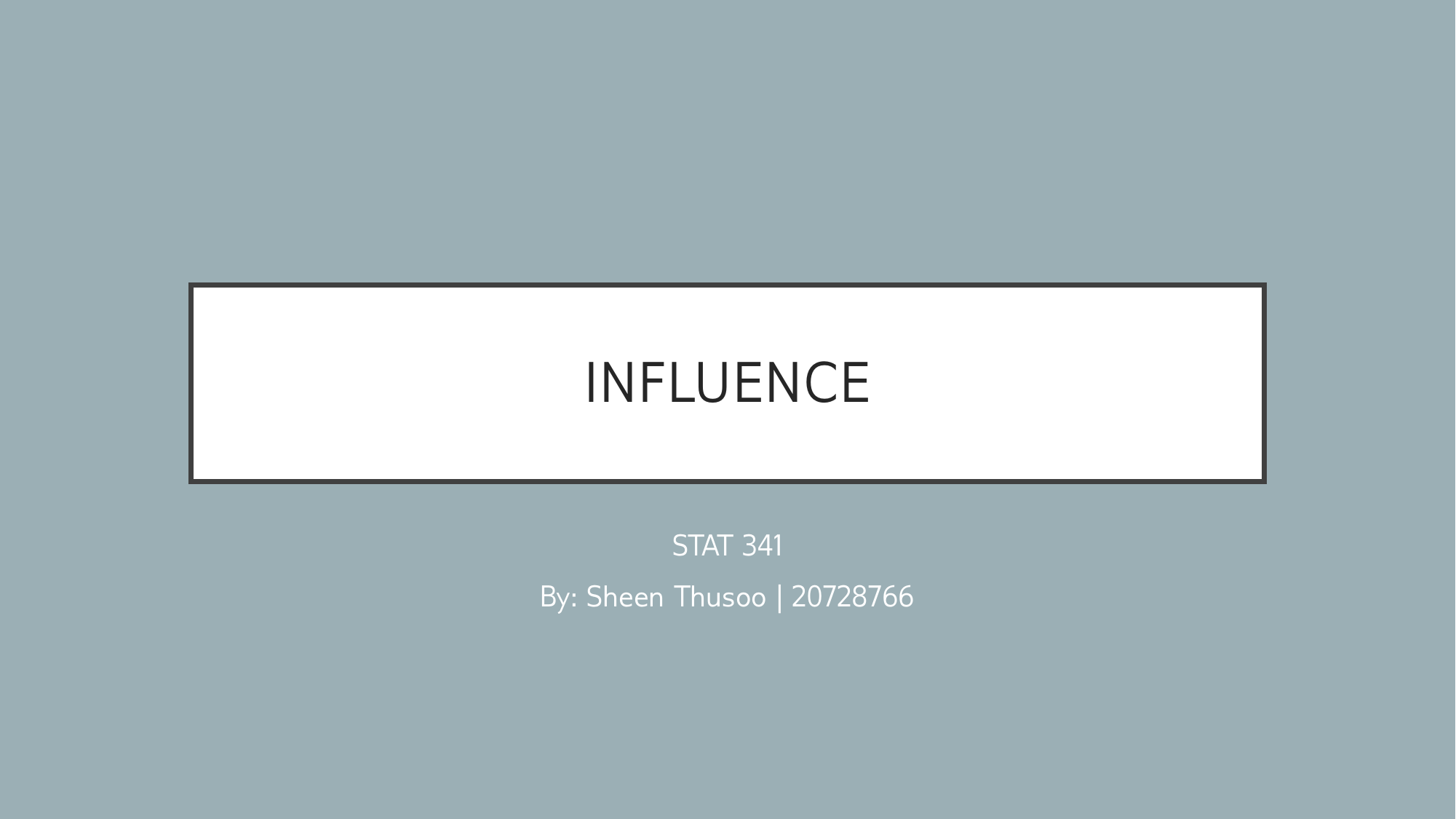

# Influence
STAT 341
By: Sheen Thusoo | 20728766